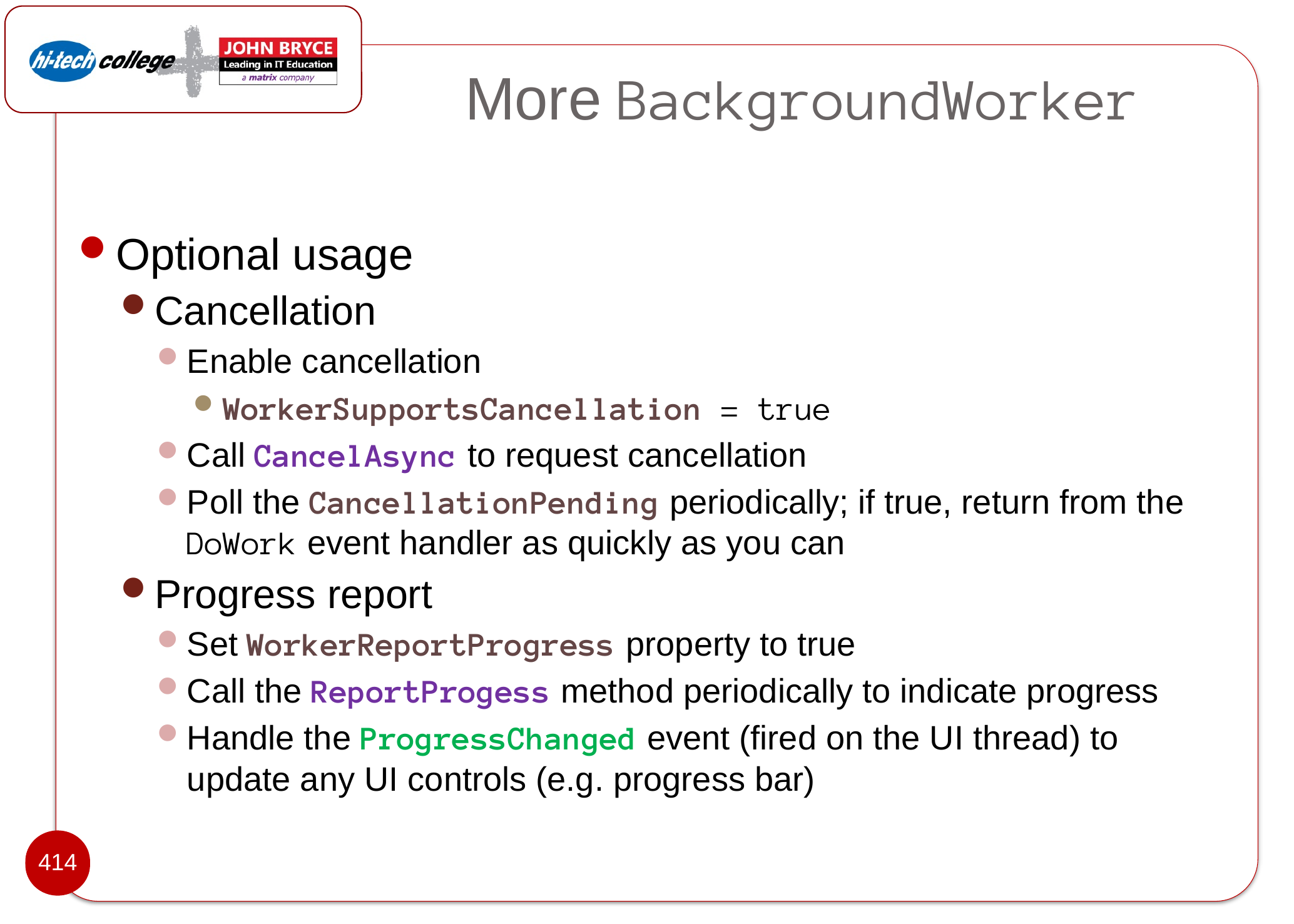

# More BackgroundWorker
Optional usage
Cancellation
Enable cancellation
WorkerSupportsCancellation = true
Call CancelAsync to request cancellation
Poll the CancellationPending periodically; if true, return from the DoWork event handler as quickly as you can
Progress report
Set WorkerReportProgress property to true
Call the ReportProgess method periodically to indicate progress
Handle the ProgressChanged event (fired on the UI thread) to update any UI controls (e.g. progress bar)

414